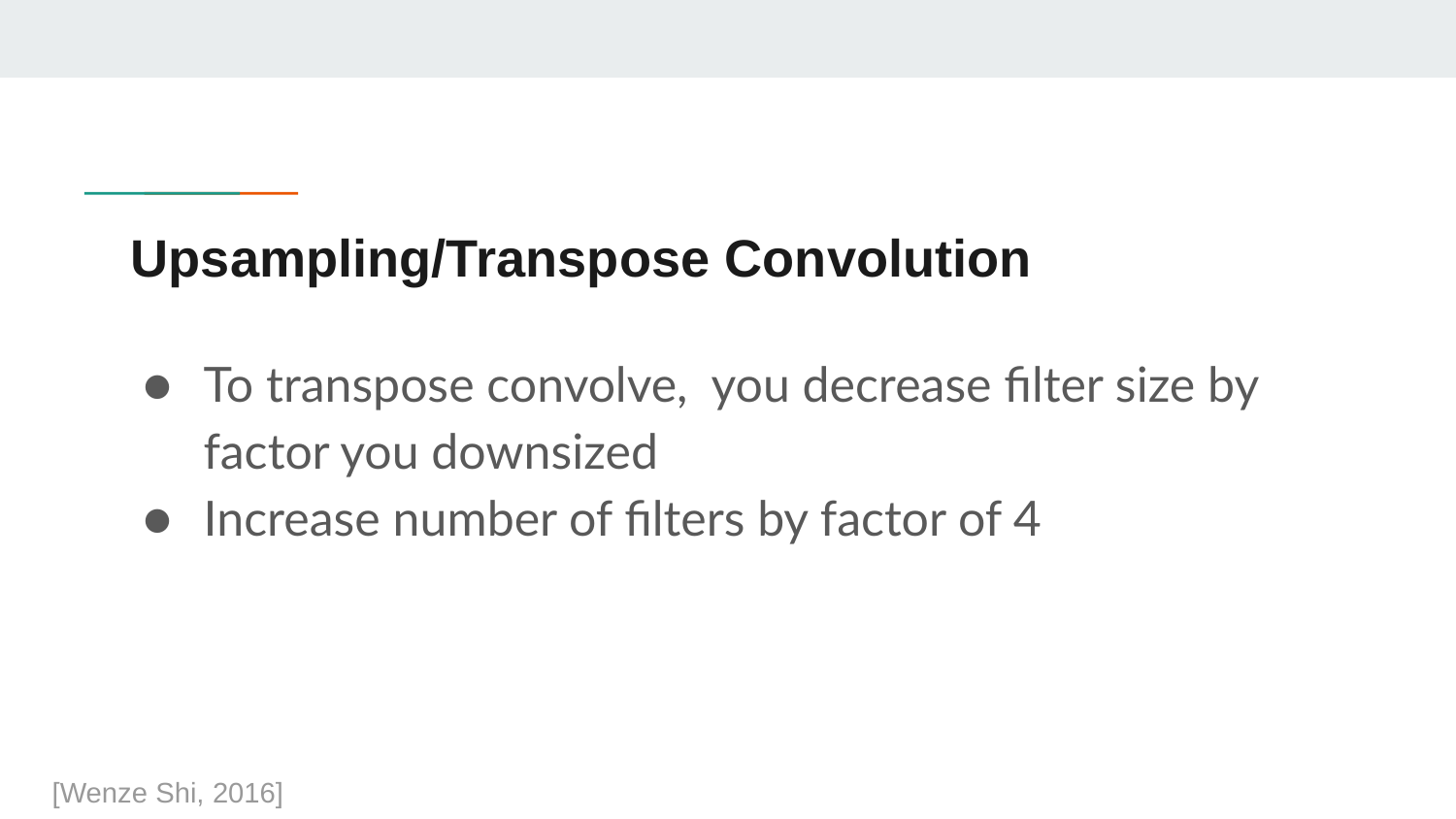

# Upsampling/Transpose Convolution
To transpose convolve,  you decrease filter size by factor you downsized
Increase number of filters by factor of 4

[Wenze Shi, 2016]